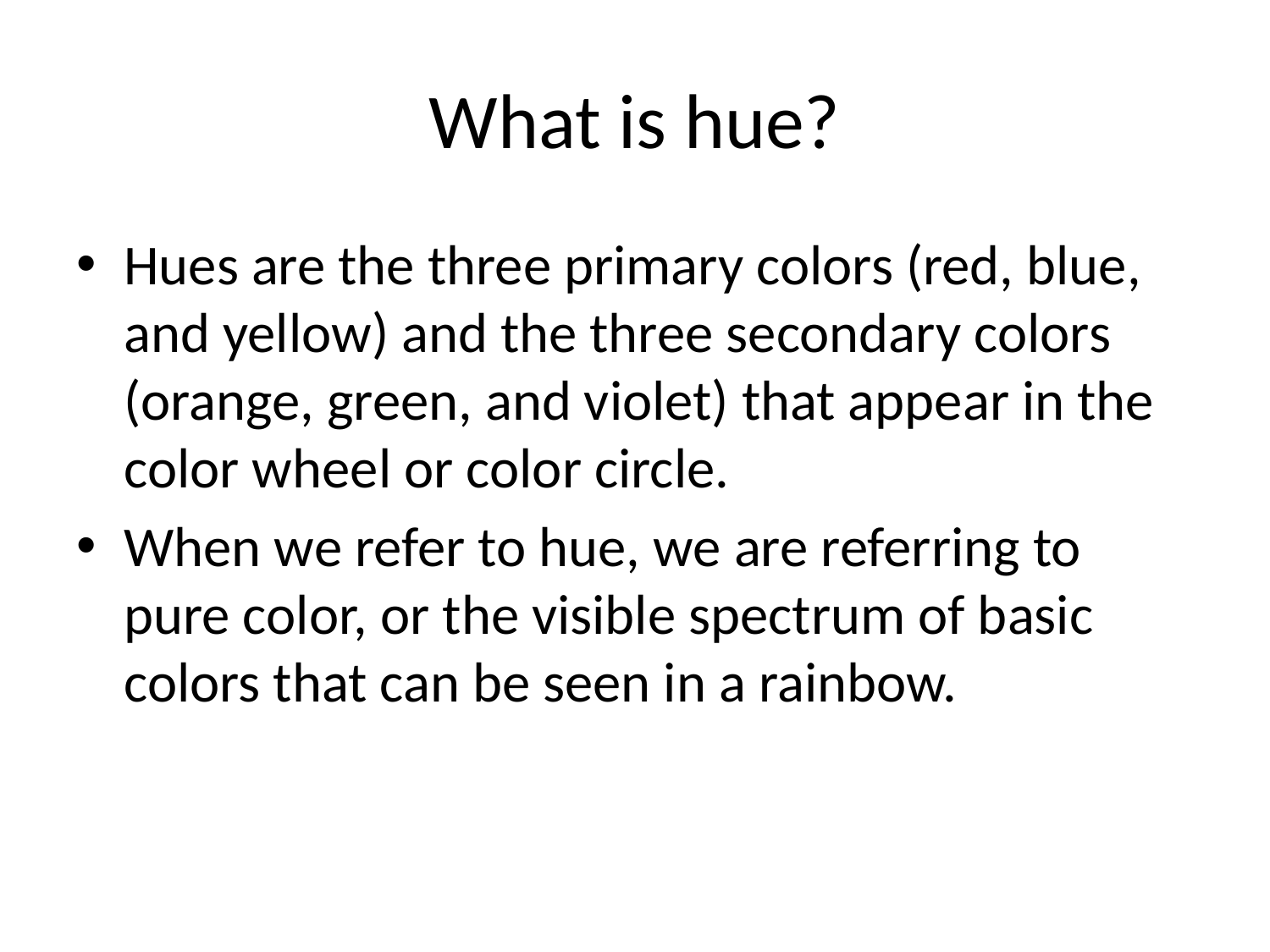

# What is hue?
Hues are the three primary colors (red, blue, and yellow) and the three secondary colors (orange, green, and violet) that appear in the color wheel or color circle.
When we refer to hue, we are referring to pure color, or the visible spectrum of basic colors that can be seen in a rainbow.